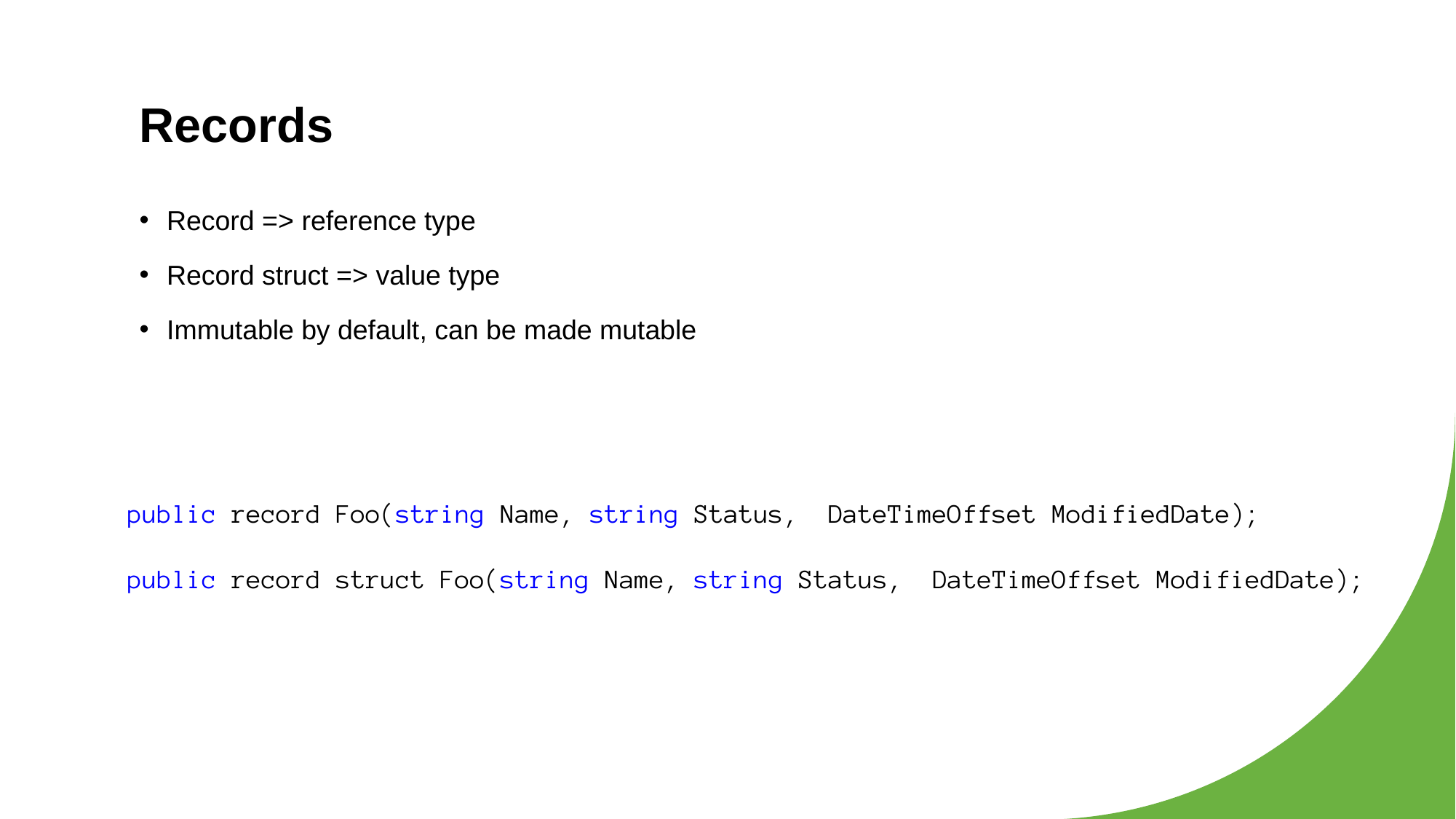

# Records
Record => reference type
Record struct => value type
Immutable by default, can be made mutable
public record Foo(string Name, string Status,  DateTimeOffset ModifiedDate);

public record struct Foo(string Name, string Status,  DateTimeOffset ModifiedDate);